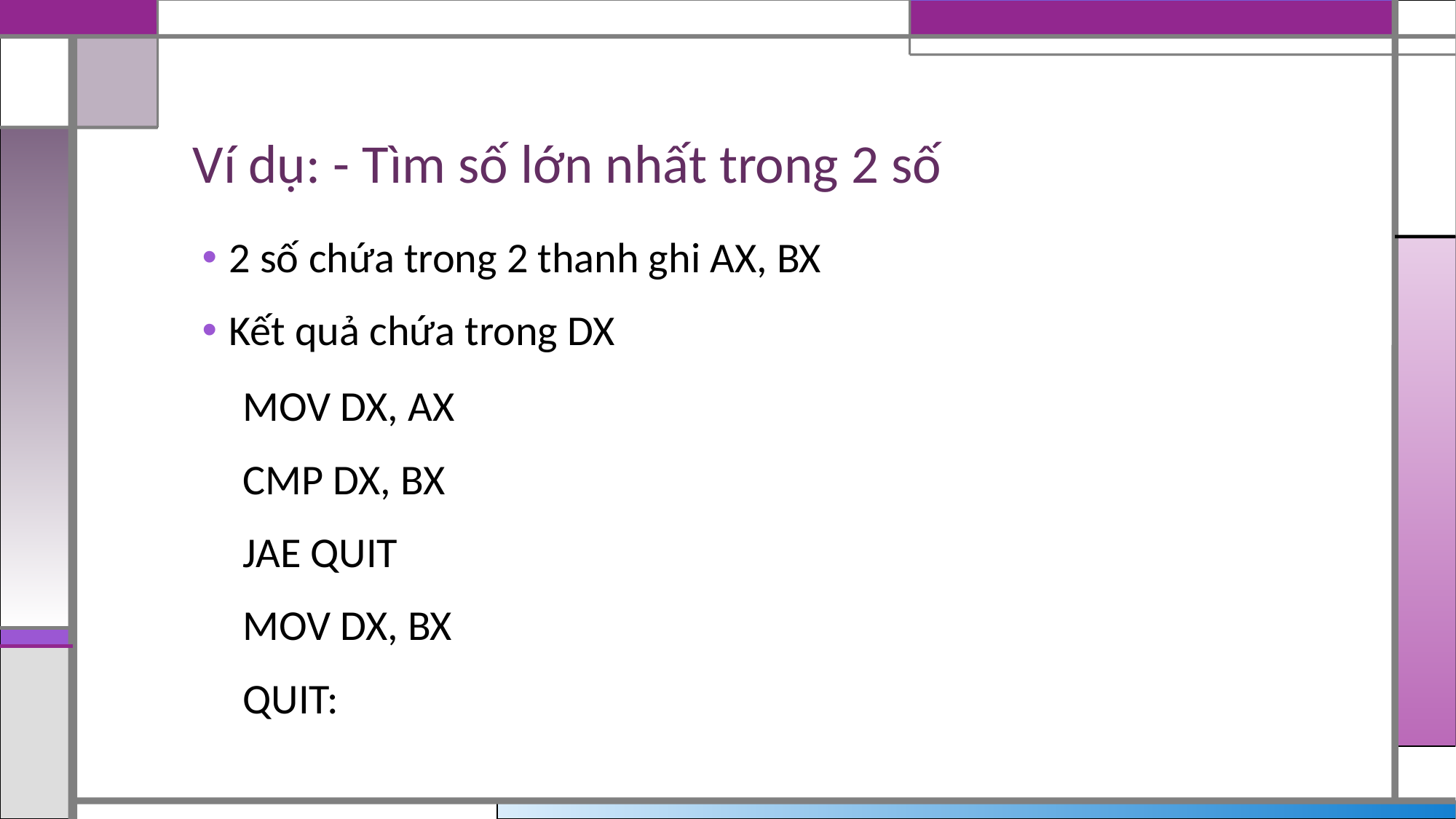

# Ví dụ: - Tìm số lớn nhất trong 2 số
2 số chứa trong 2 thanh ghi AX, BX
Kết quả chứa trong DX
    MOV DX, AX
    CMP DX, BX
    JAE QUIT
    MOV DX, BX
    QUIT: